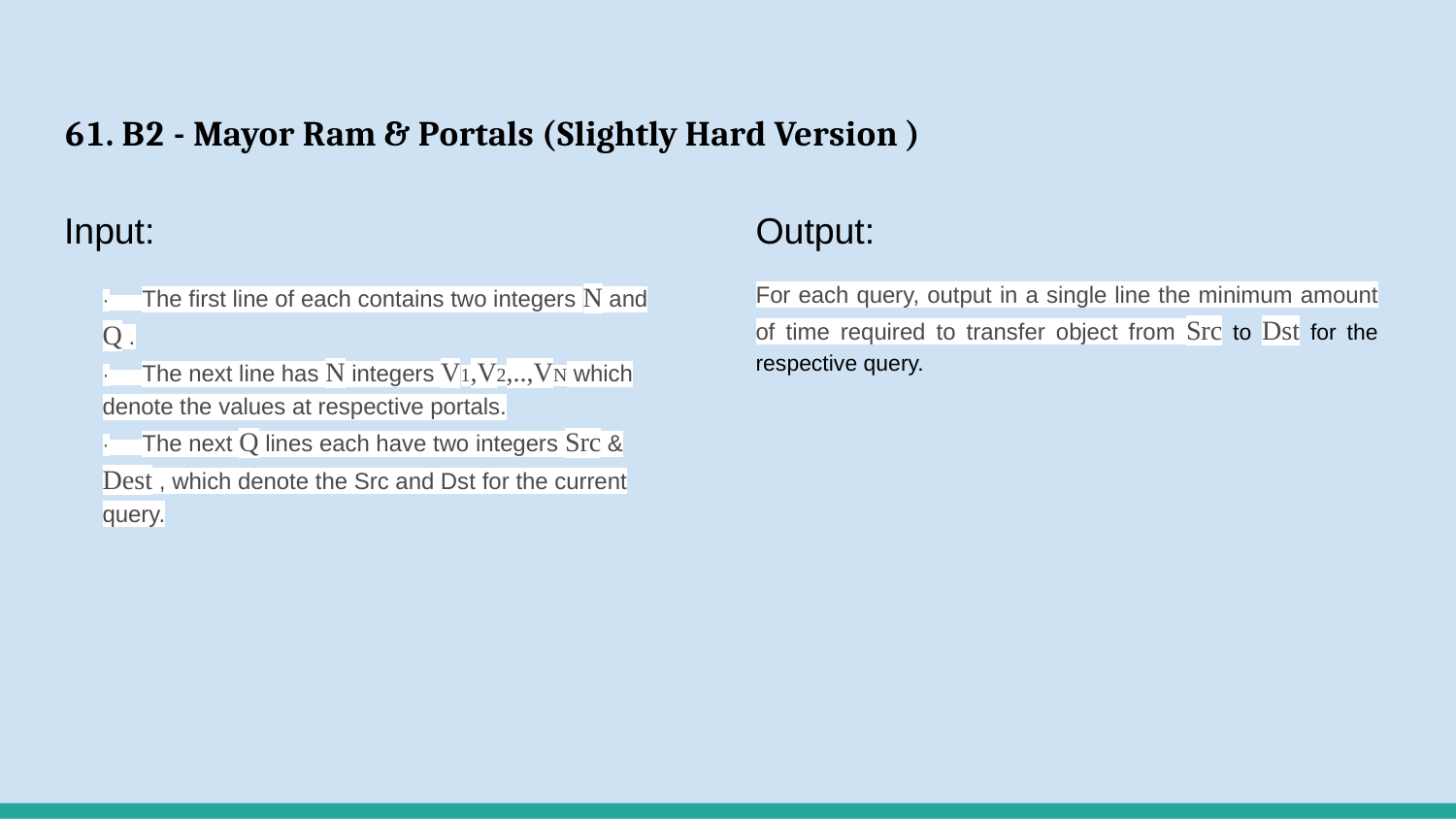

# 61. B2 - Mayor Ram & Portals (Slightly Hard Version )

Input:
·         The first line of each contains two integers N and Q .
·         The next line has N integers V1,V2,..,VN which denote the values at respective portals.
·         The next Q lines each have two integers Src & Dest , which denote the Src and Dst for the current query.

Output:
For each query, output in a single line the minimum amount of time required to transfer object from Src to Dst for the respective query.